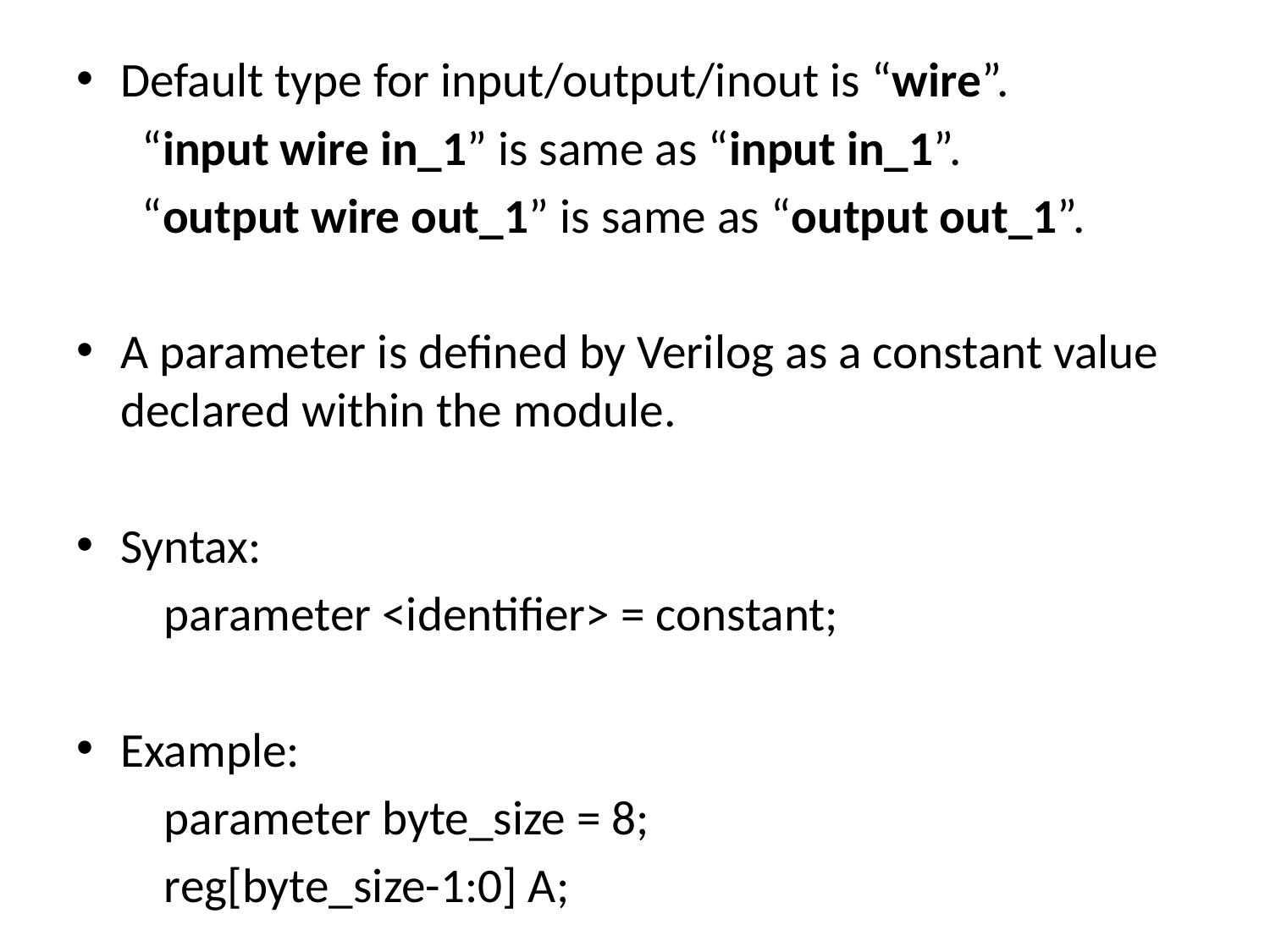

Default type for input/output/inout is “wire”.
      “input wire in_1” is same as “input in_1”.
      “output wire out_1” is same as “output out_1”.

A parameter is defined by Verilog as a constant value declared within the module.

Syntax:
        parameter <identifier> = constant;

Example:
        parameter byte_size = 8;
        reg[byte_size-1:0] A;